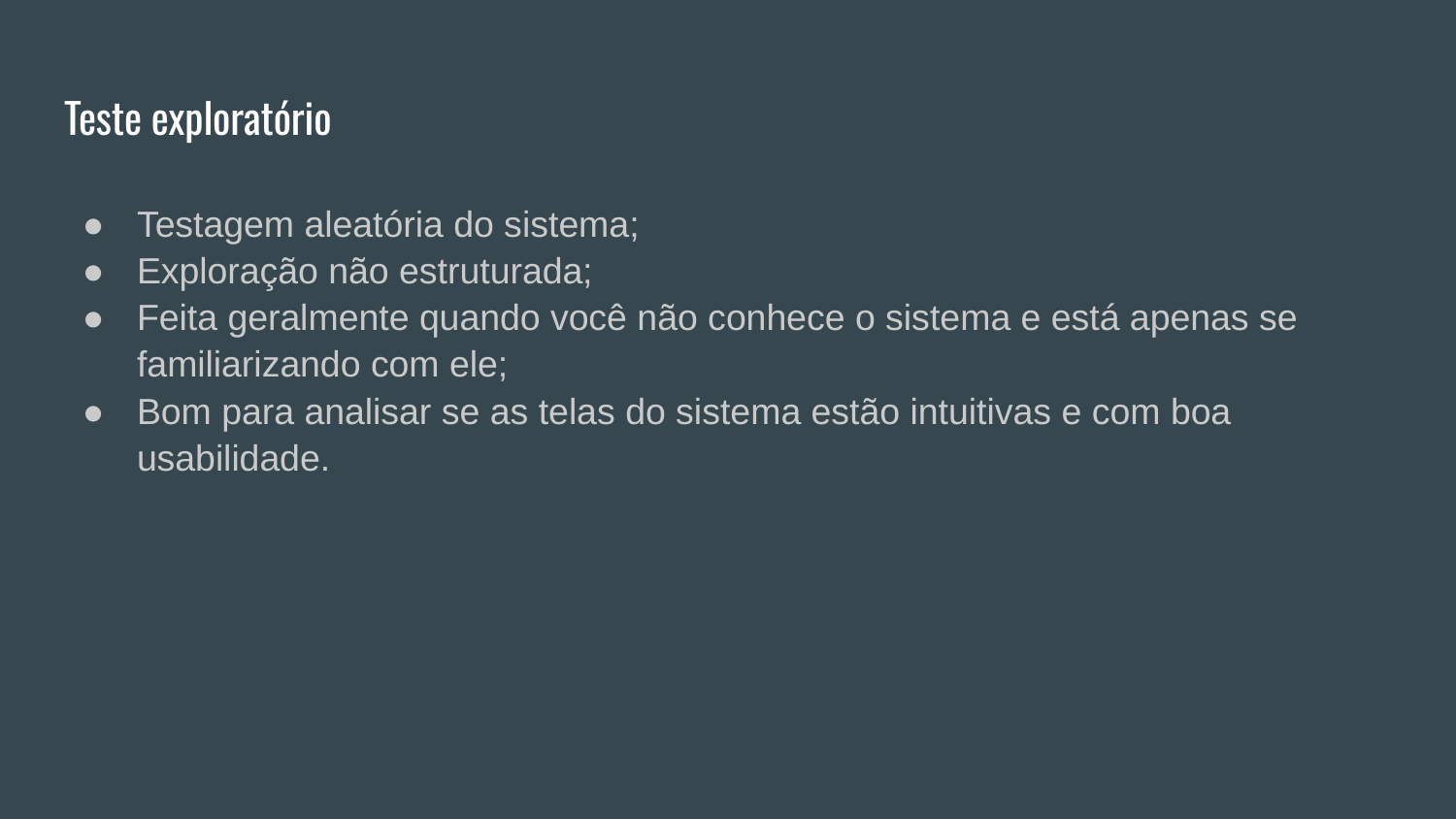

# Teste exploratório
Testagem aleatória do sistema;
Exploração não estruturada;
Feita geralmente quando você não conhece o sistema e está apenas se familiarizando com ele;
Bom para analisar se as telas do sistema estão intuitivas e com boa usabilidade.